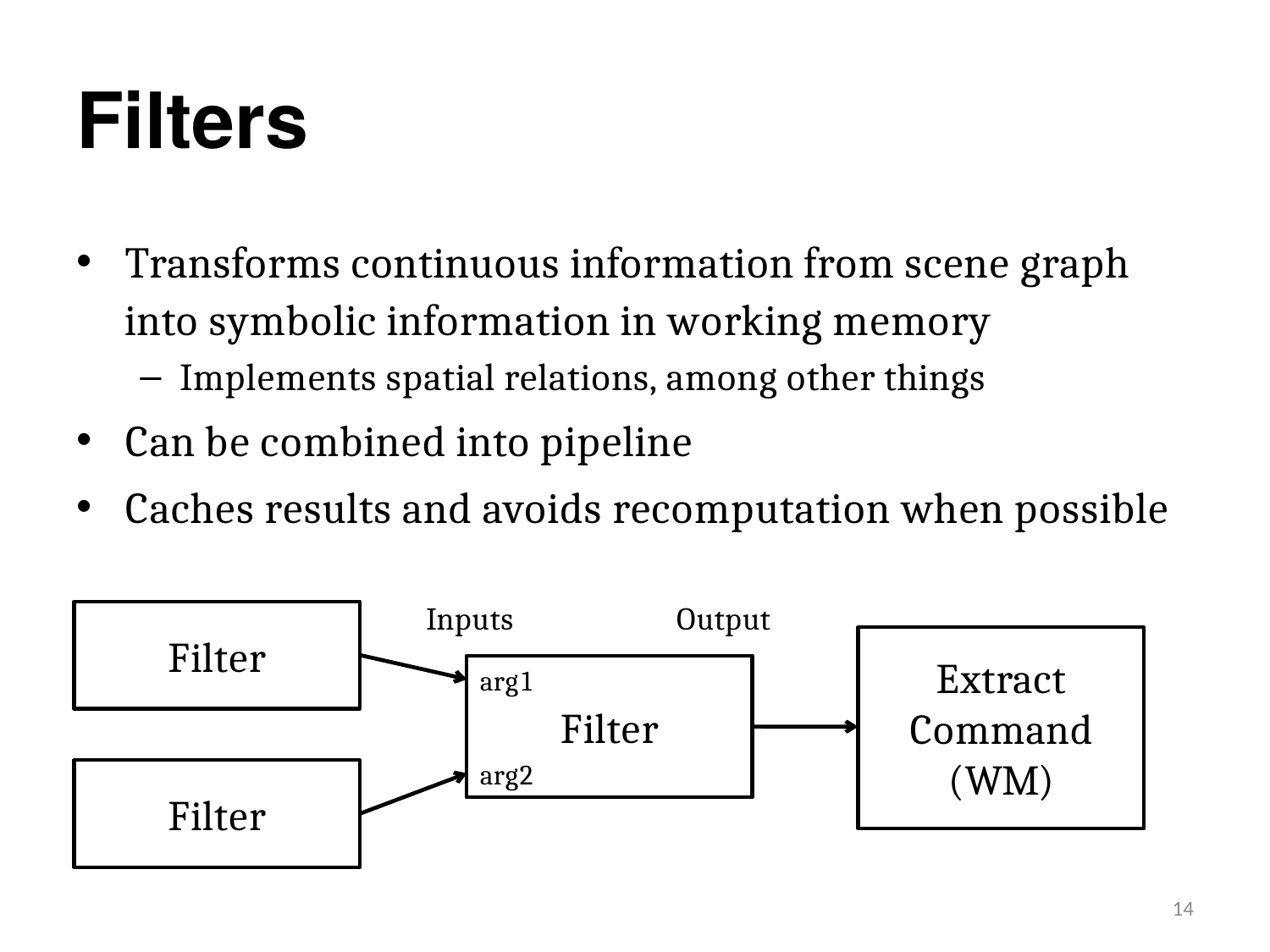

# Filters
Transforms continuous information from scene graph into symbolic information in working memory
Implements spatial relations, among other things
Can be combined into pipeline
Caches results and avoids recomputation when possible
Inputs
Output
Filter
Extract Command (WM)
Filter
arg1
arg2
Filter
14